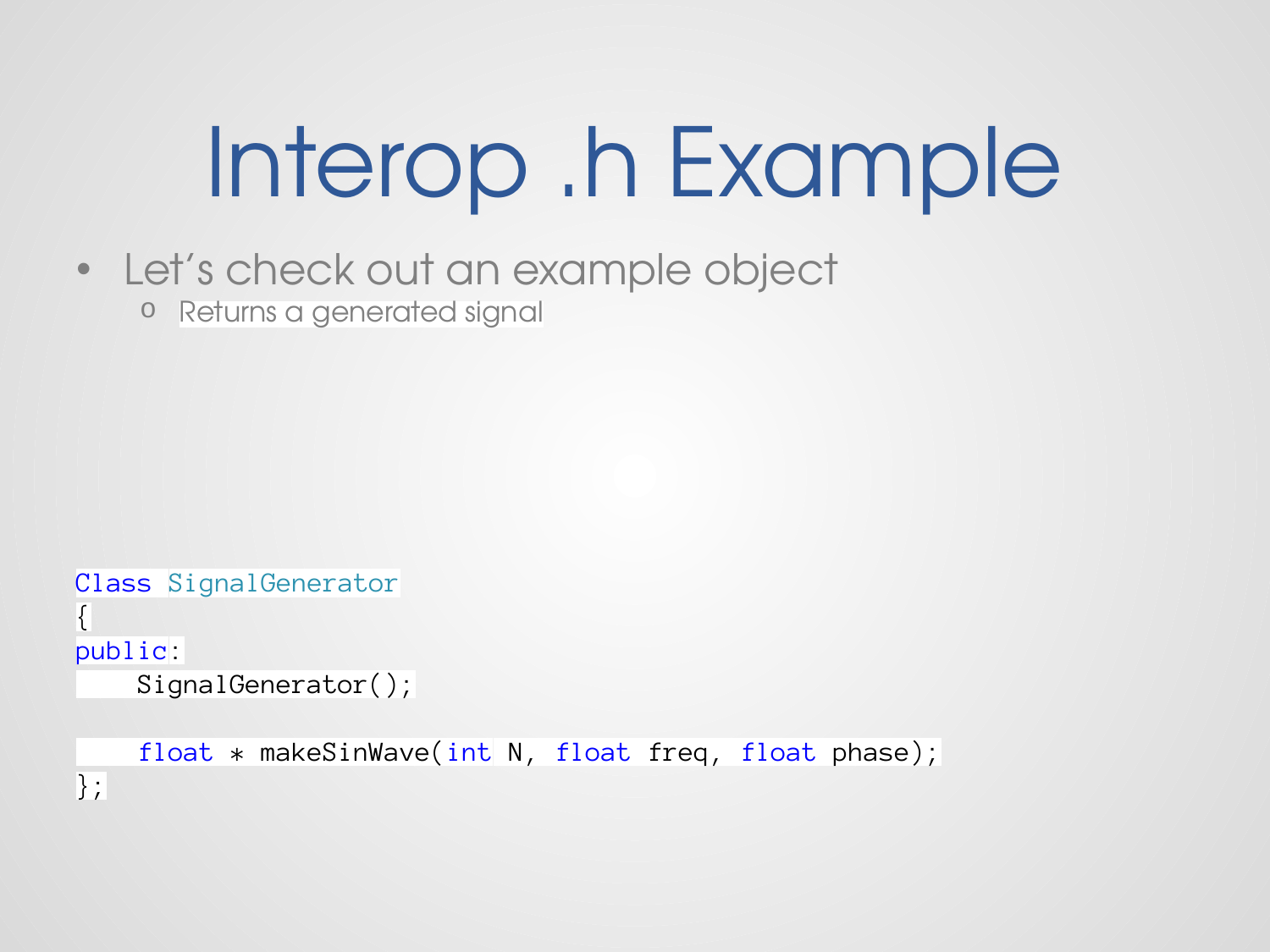

# Interop .h Example
Let’s check out an example object
Returns a generated signal

Class SignalGenerator
{
public:
    SignalGenerator();

    float * makeSinWave(int N, float freq, float phase);
};